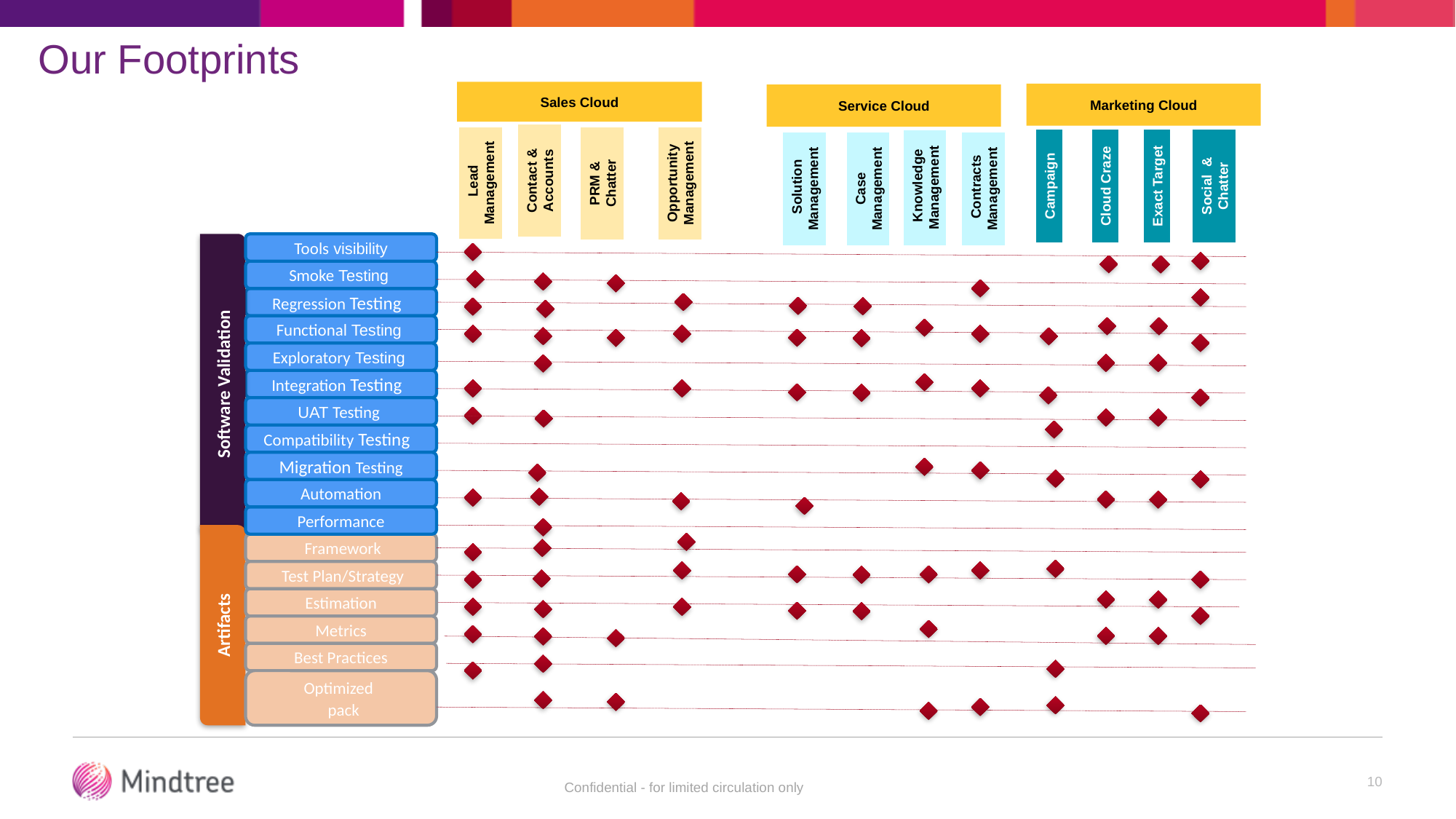

# Our Footprints
Sales Cloud
Marketing Cloud
Service Cloud
Contact & Accounts
 Lead Management
Opportunity Management
PRM & Chatter
Social  & Chatter
 Knowledge Management
 Solution Management
Case Management
 Contracts Management
Campaign
Cloud Craze
Exact Target
Tools visibility

Smoke Testing

Regression Testing

Functional Testing

Exploratory Testing

Software Validation

Integration Testing

UAT Testing

Compatibility Testing

Migration Testing

Automation

Performance

 Framework

 Test Plan/Strategy

Estimation

Artifacts

Metrics

Best Practices

Optimized
 pack

10